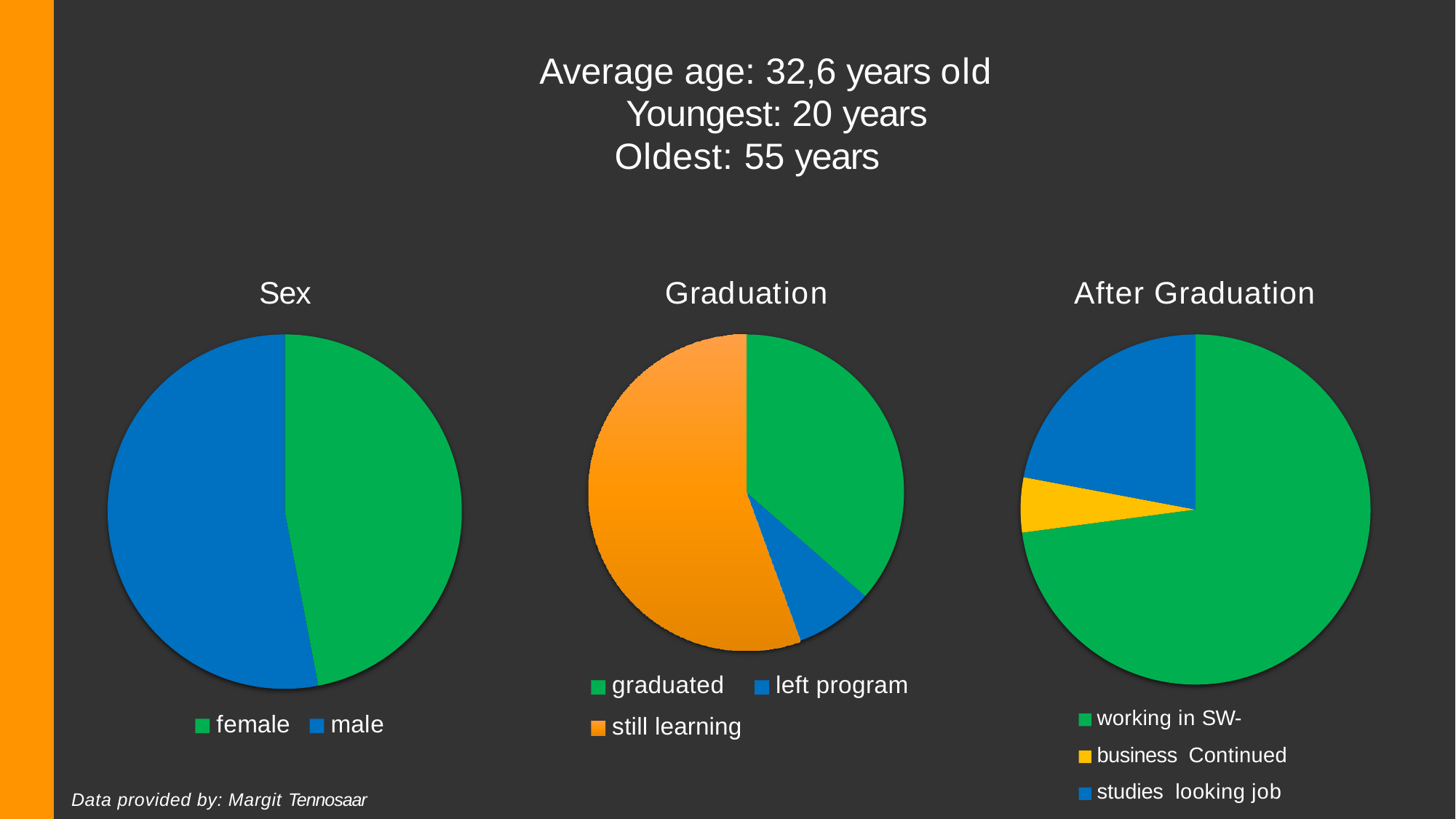

# Average age: 32,6 years old  Youngest: 20 years  Oldest: 55 years
Sex
Graduation
After Graduation

graduated  still learning
left program

working in SW-business  Continued studies  looking job
female
male

Data provided by: Margit Tennosaar